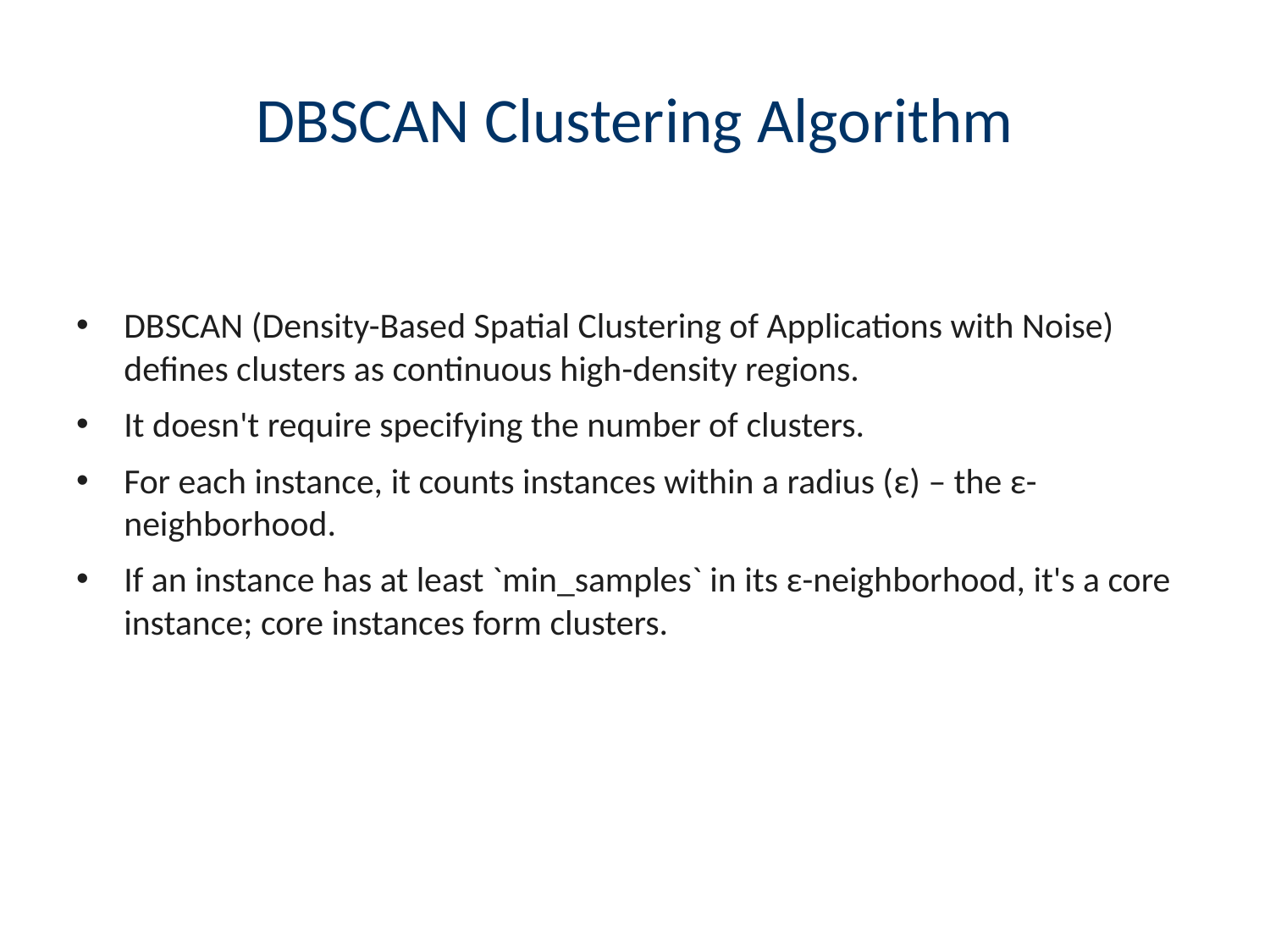

# DBSCAN Clustering Algorithm

DBSCAN (Density-Based Spatial Clustering of Applications with Noise) defines clusters as continuous high-density regions.
It doesn't require specifying the number of clusters.
For each instance, it counts instances within a radius (ε) – the ε-neighborhood.
If an instance has at least `min_samples` in its ε-neighborhood, it's a core instance; core instances form clusters.